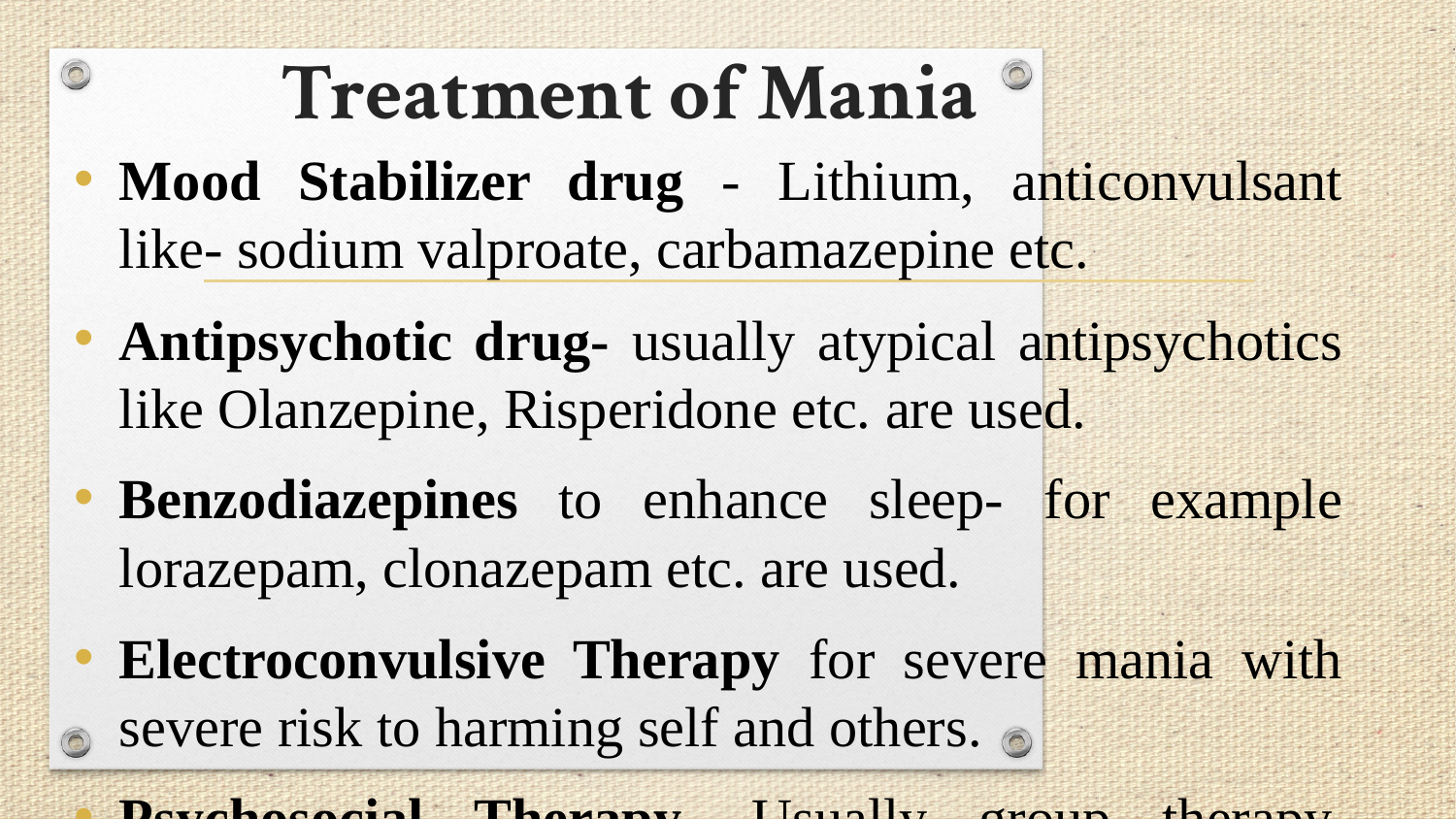

# Treatment of Mania
Mood Stabilizer drug - Lithium, anticonvulsant like- sodium valproate, carbamazepine etc.
Antipsychotic drug- usually atypical antipsychotics like Olanzepine, Risperidone etc. are used.
Benzodiazepines to enhance sleep- for example lorazepam, clonazepam etc. are used.
Electroconvulsive Therapy for severe mania with severe risk to harming self and others.
Psychosocial Therapy- Usually group therapy, family therapy are used after the acute phase is over.